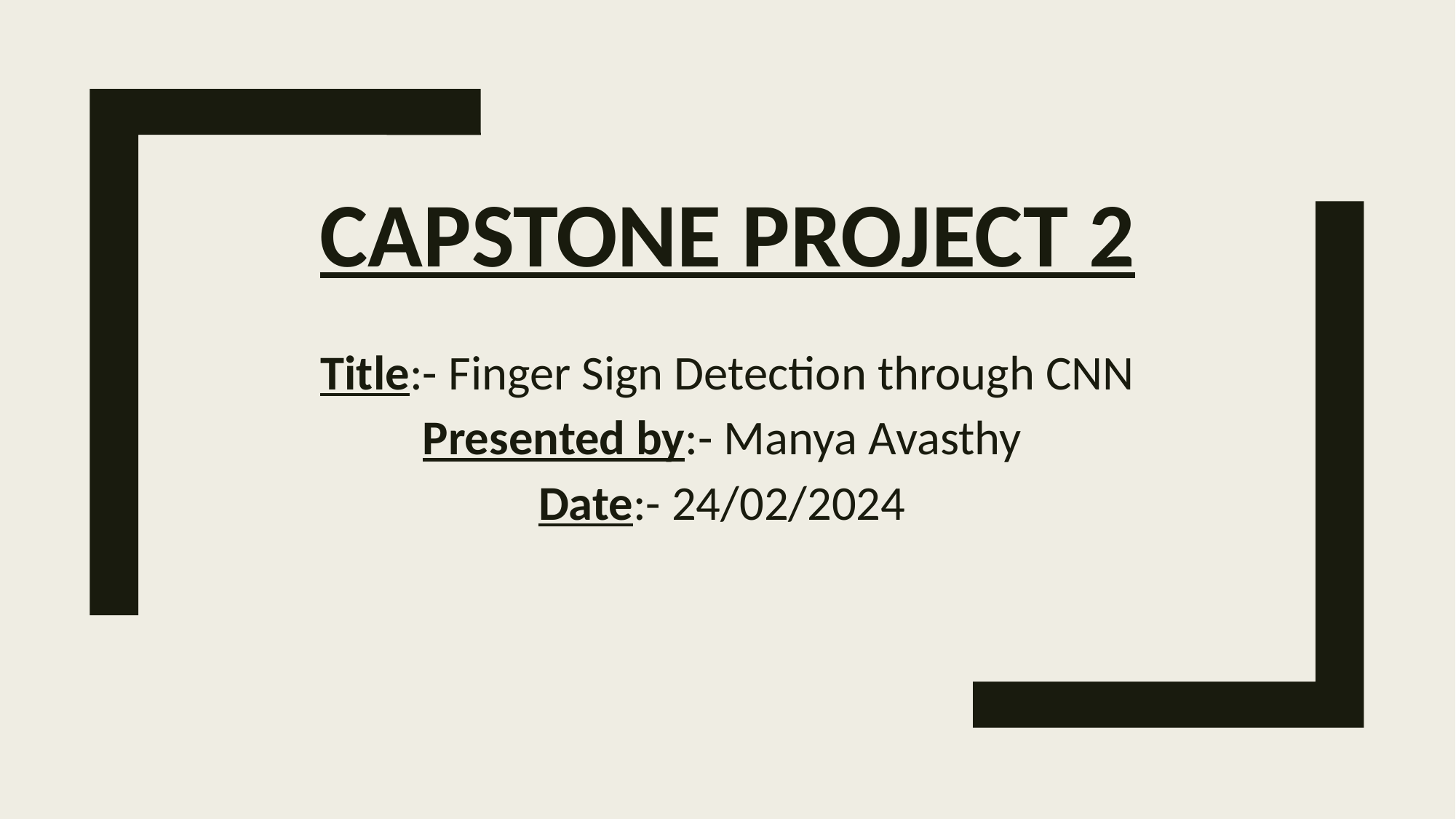

# CAPSTONE Project 2
Title:- Finger Sign Detection through CNN
Presented by:- Manya Avasthy
Date:- 24/02/2024